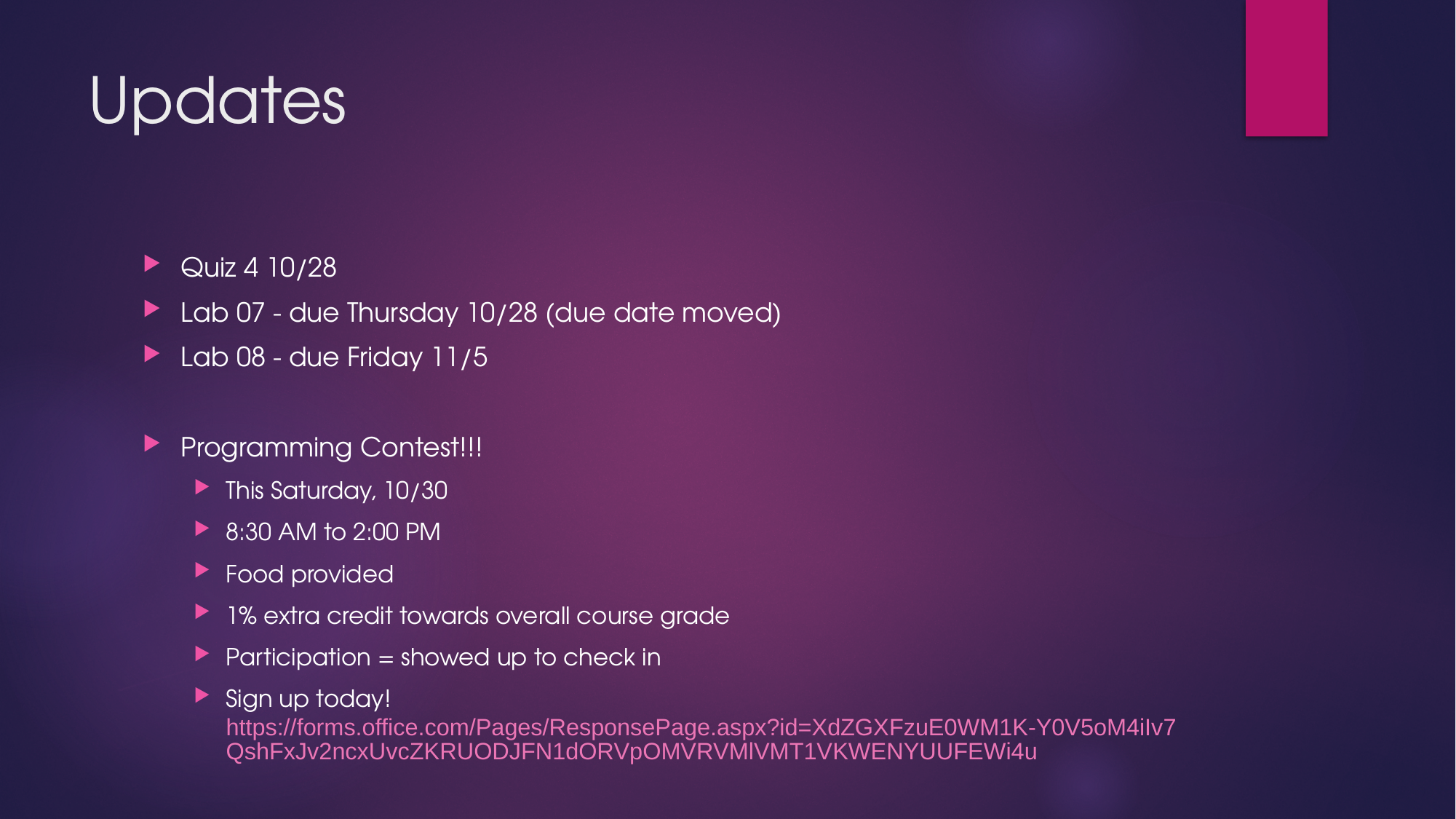

# Updates
Quiz 4 10/28
Lab 07 - due Thursday 10/28 (due date moved)
Lab 08 - due Friday 11/5

Programming Contest!!!
This Saturday, 10/30
8:30 AM to 2:00 PM
Food provided
1% extra credit towards overall course grade
Participation = showed up to check in
Sign up today! https://forms.office.com/Pages/ResponsePage.aspx?id=XdZGXFzuE0WM1K-Y0V5oM4iIv7QshFxJv2ncxUvcZKRUODJFN1dORVpOMVRVMlVMT1VKWENYUUFEWi4u